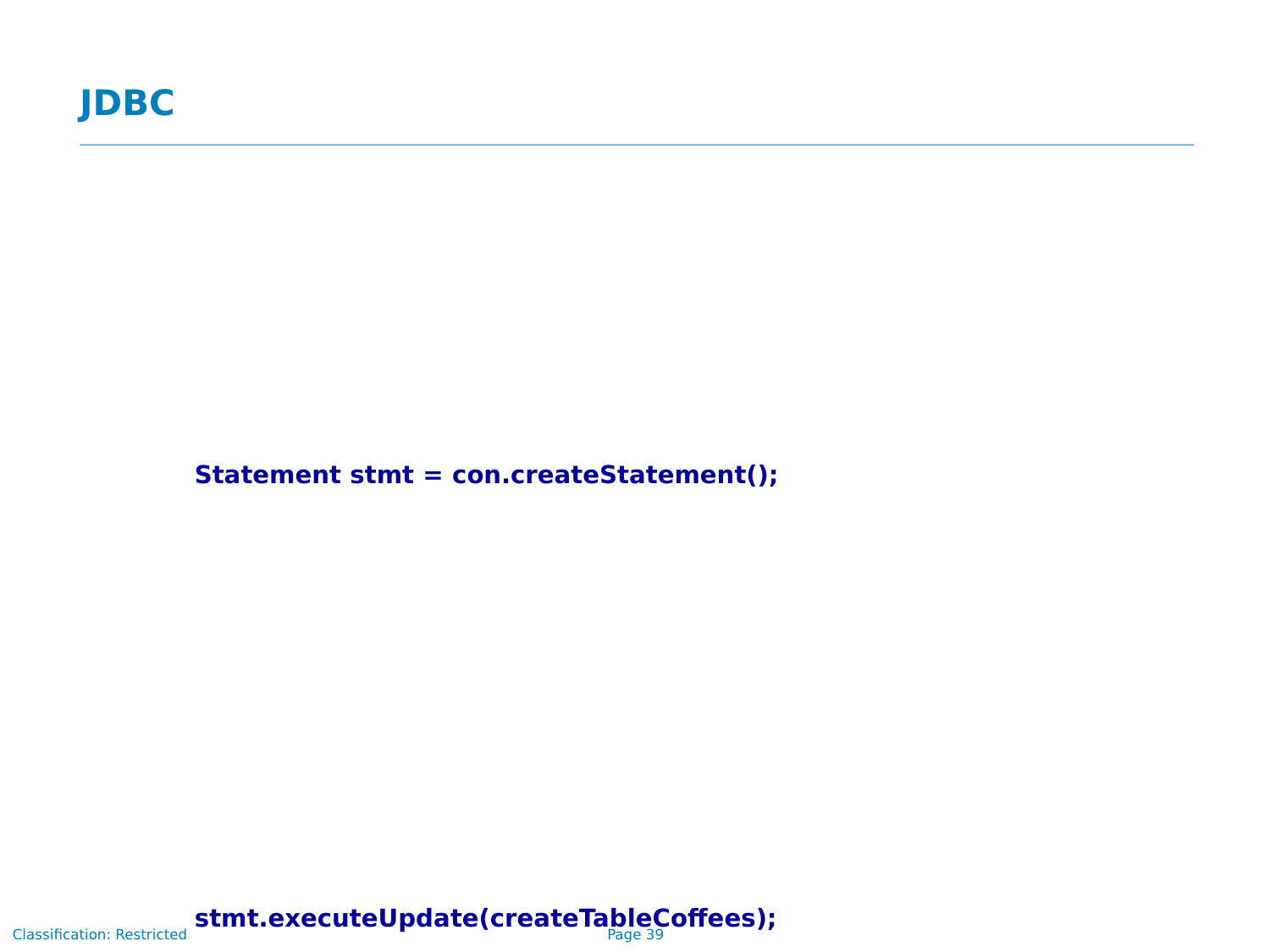

# JDBC
Creating JDBC Statements

     A Statement object is what sends your SQL statement to the DBMS. You simply create a Statement object and then execute it

          Statement stmt = con.createStatement();

     At this point stmt exists, but it does not have an SQL statement to pass on to the DBMS. We need to supply that to the method we use to execute stmt . For example, in the following code fragment, we supply executeUpdate with the SQL statement from the example above:

          stmt.executeUpdate("CREATE TABLE MOVIES " +
              "(MOV_NAME VARCHAR(32), SUP_ID INTEGER, PRICE FLOAT, " +
              "SALES INTEGER, TOTAL INTEGER)");

     If we made a string out of the SQL statement and assigned it to the variable createTableMovies , we could have written the code in this alternate form:

          stmt.executeUpdate(createTableCoffees);